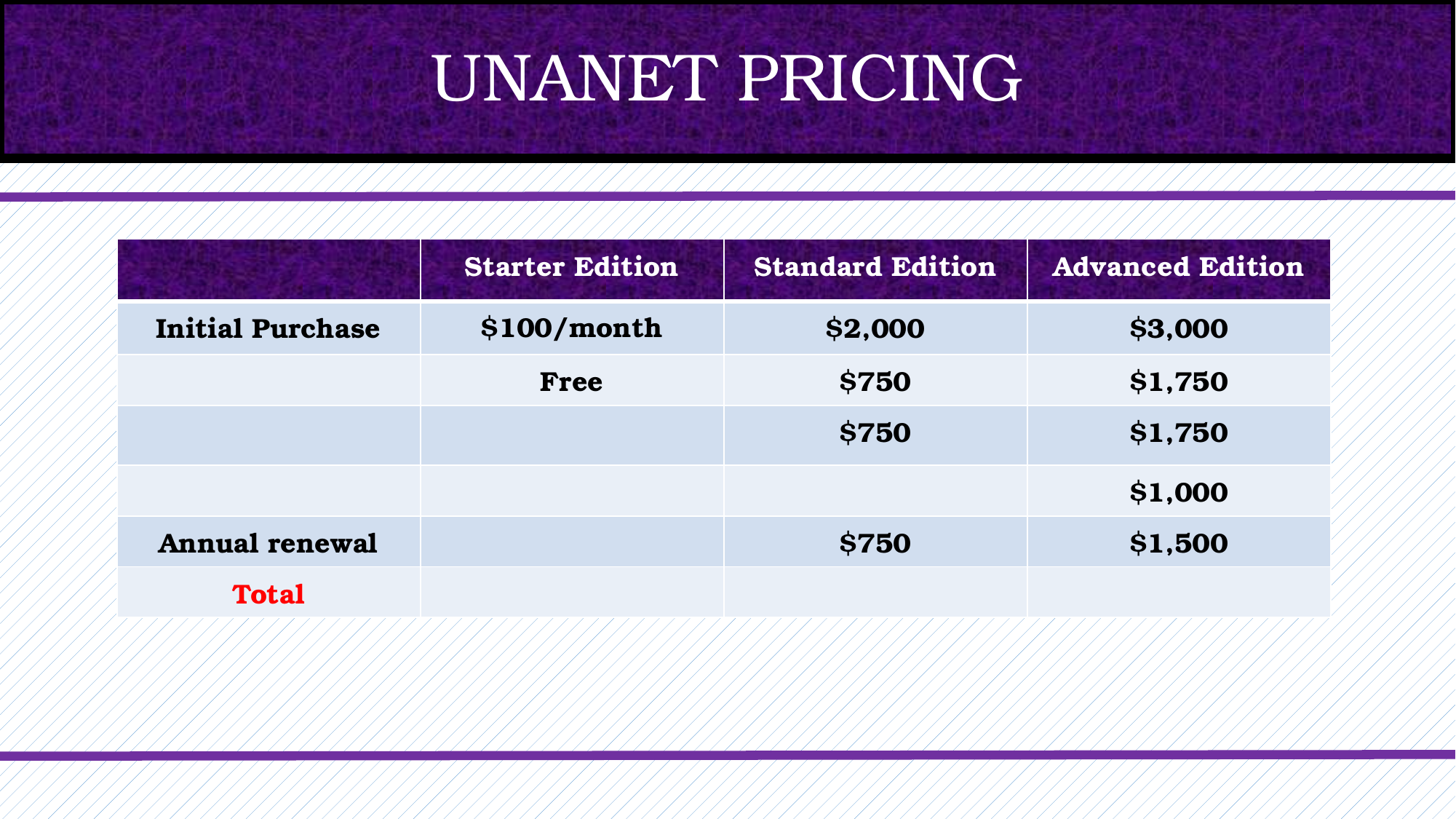

# UNANET PRICING
|  | Starter Edition | Standard Edition | Advanced Edition |
| --- | --- | --- | --- |
| Initial Purchase | $100/month | $2,000 | $3,000 |
|  | Free | $750 | $1,750 |
|  |  | $750 | $1,750 |
|  |  |  | $1,000 |
| Annual renewal |  | $750 | $1,500 |
| Total |  |  |  |